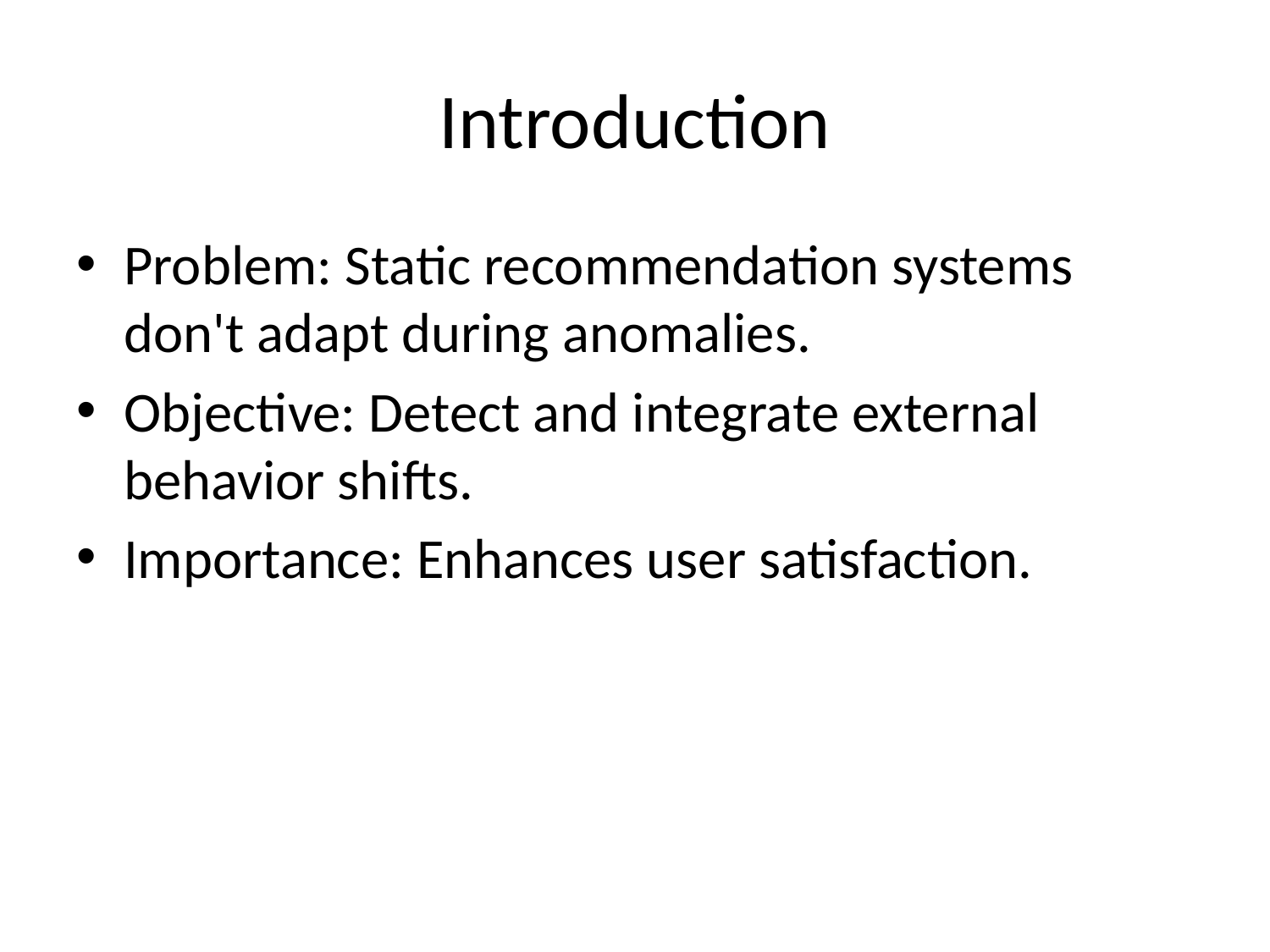

# Introduction
Problem: Static recommendation systems don't adapt during anomalies.
Objective: Detect and integrate external behavior shifts.
Importance: Enhances user satisfaction.